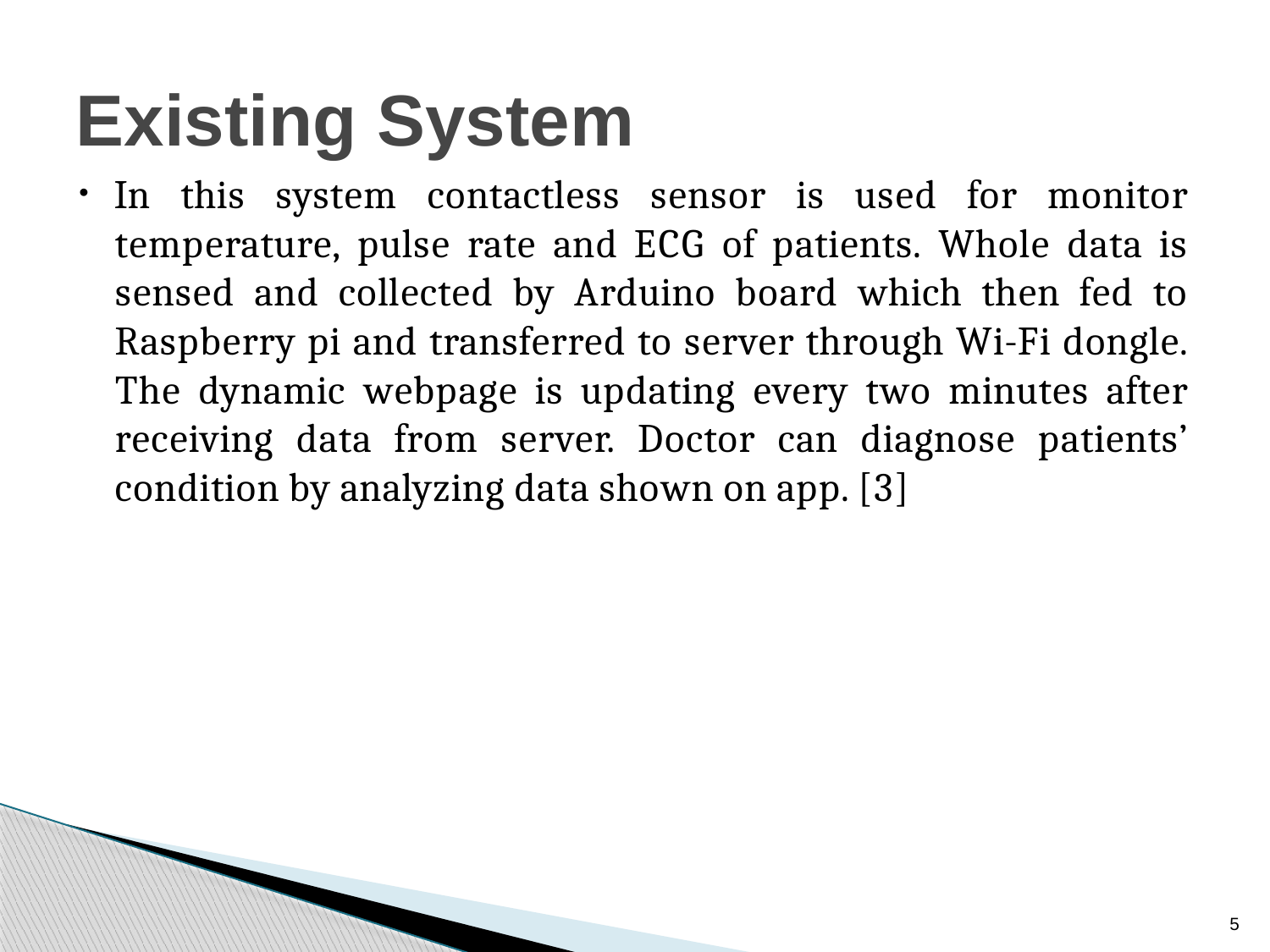

# Existing System
In this system contactless sensor is used for monitor temperature, pulse rate and ECG of patients. Whole data is sensed and collected by Arduino board which then fed to Raspberry pi and transferred to server through Wi-Fi dongle. The dynamic webpage is updating every two minutes after receiving data from server. Doctor can diagnose patients’ condition by analyzing data shown on app. [3]

5